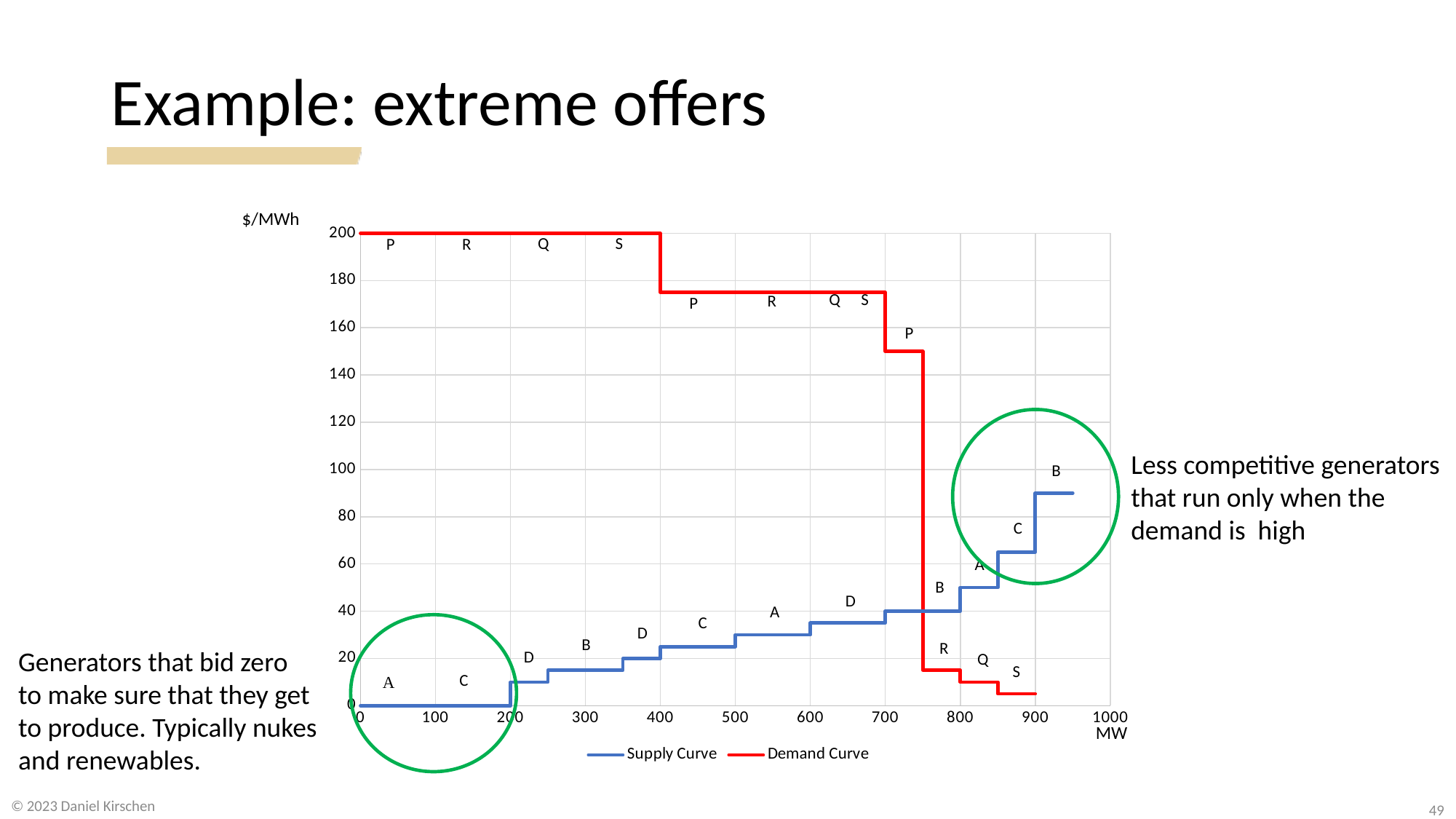

# Example: extreme offers
$/MWh

### Chart

| Category |  |  |
|---|---|---|
Less competitive generators
that run only when the
demand is  high
Generators that bid zero
to make sure that they get
to produce. Typically nukes
and renewables.
MW
© 2023 Daniel Kirschen
49